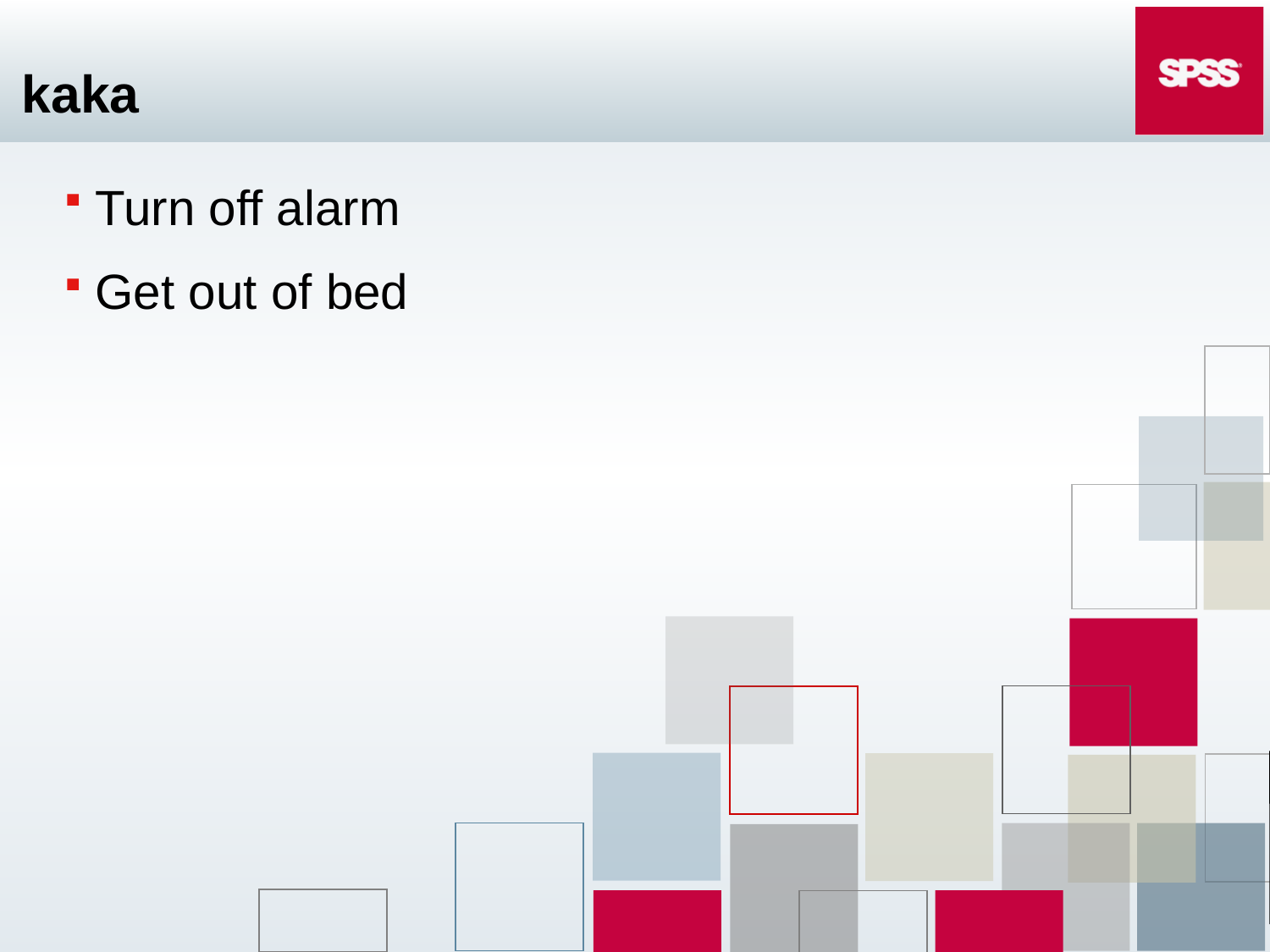

1/2/22

2
# kaka
Turn off alarm
Get out of bed